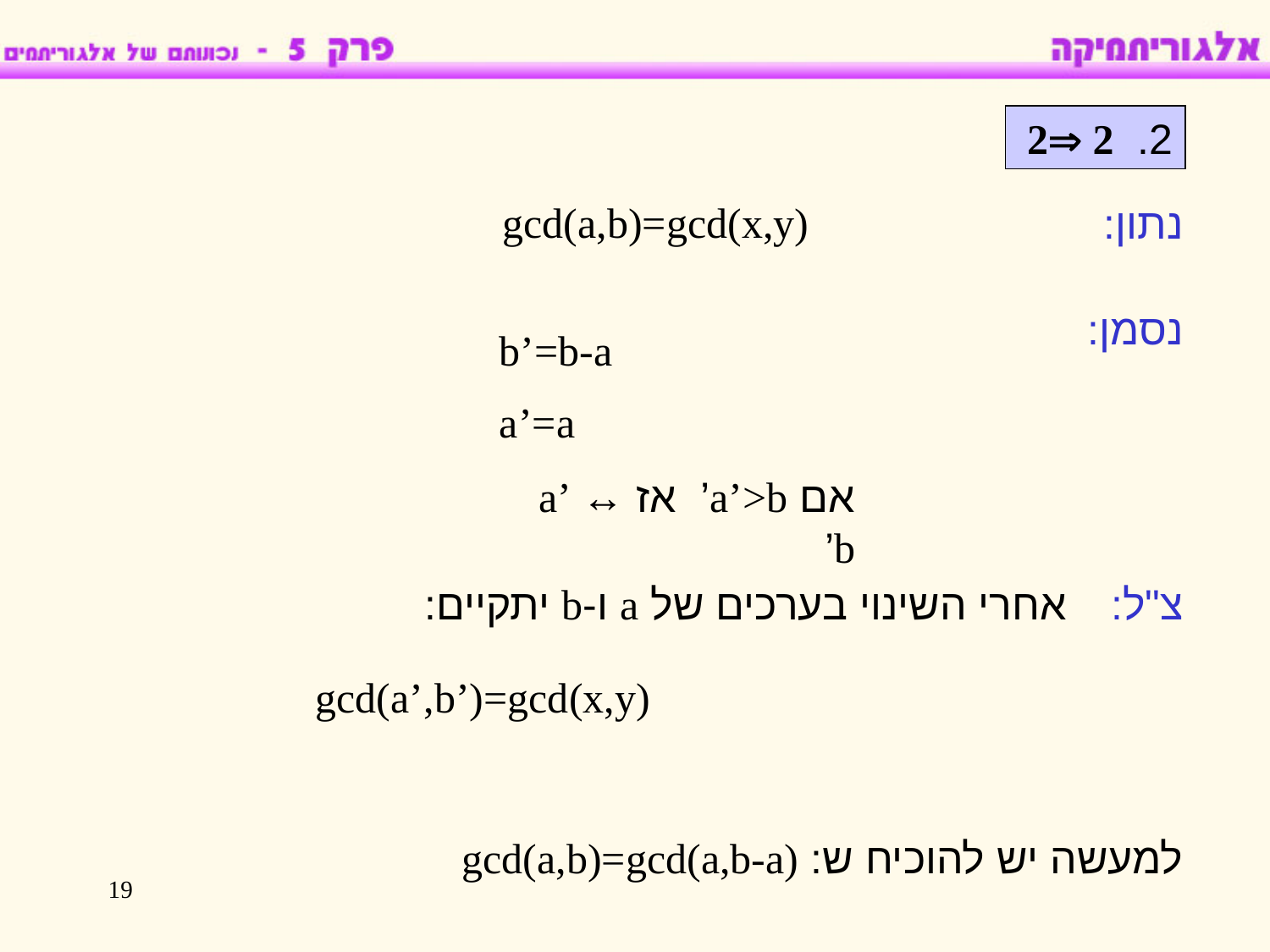

2.  2⇒ 2
gcd(a,b)=gcd(x,y)
נתון:
נסמן:
b’=b-a
a’=a
אם a’>b’  אז a’ ↔ b’
אחרי השינוי בערכים של a ו-b יתקיים:
צ"ל:
gcd(a’,b’)=gcd(x,y)
למעשה יש להוכיח ש: gcd(a,b)=gcd(a,b-a)
19